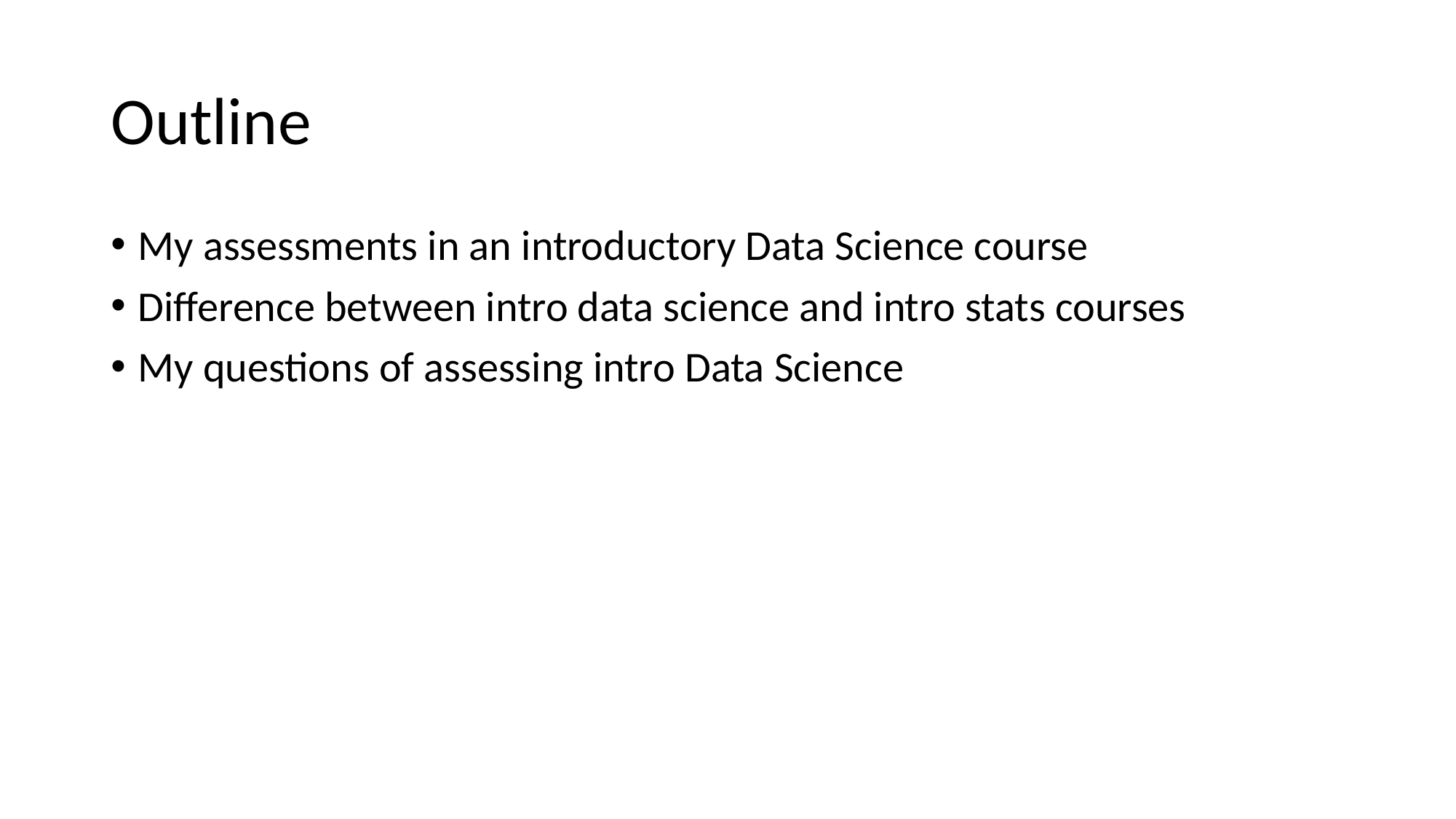

# Outline
My assessments in an introductory Data Science course
Difference between intro data science and intro stats courses
My questions of assessing intro Data Science